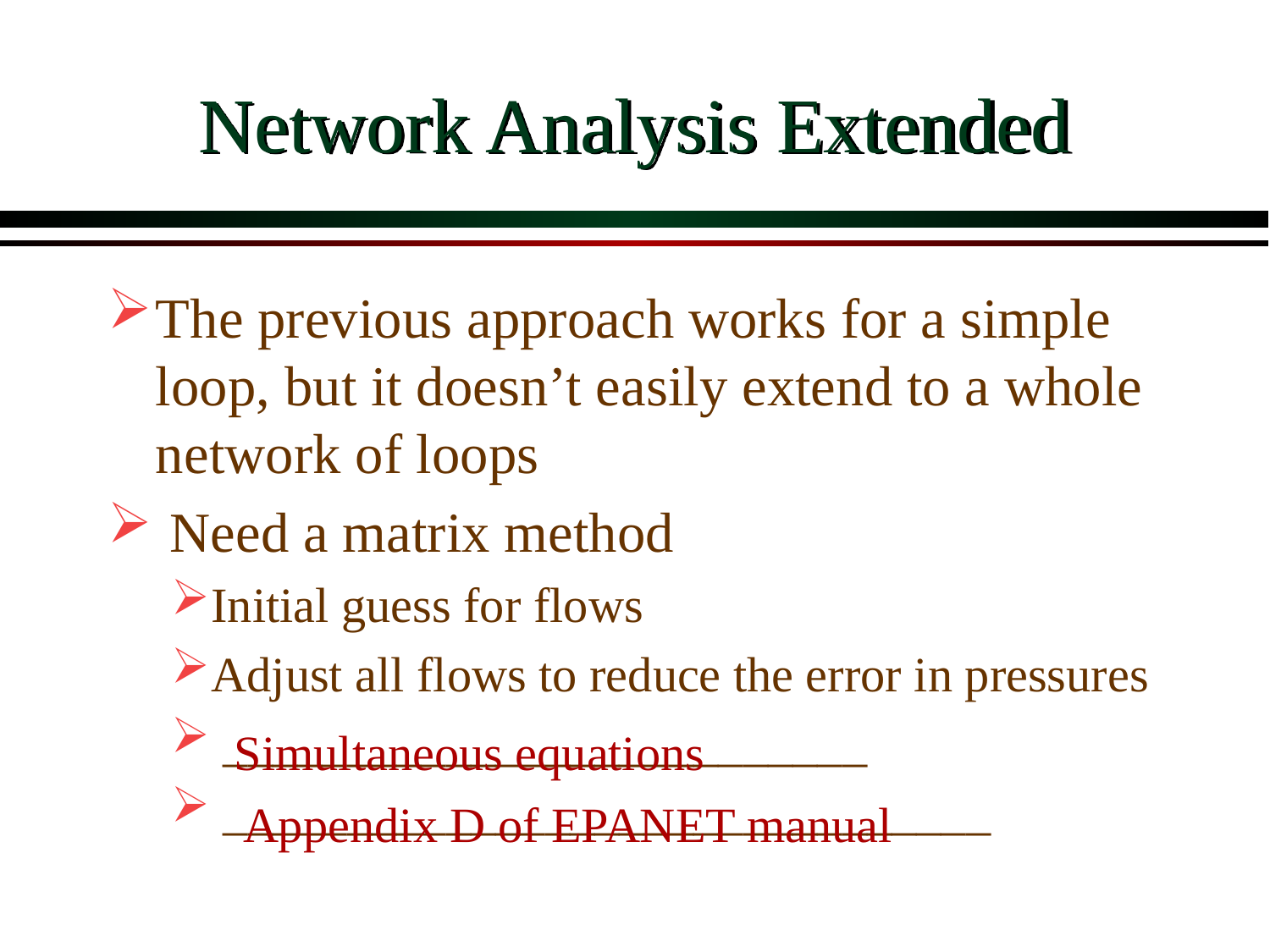

# Network Analysis Extended
The previous approach works for a simple loop, but it doesn’t easily extend to a whole network of loops
 Need a matrix method
Initial guess for flows
Adjust all flows to reduce the error in pressures
 __________________________
 _______________________________

Simultaneous equations
Appendix D of EPANET manual